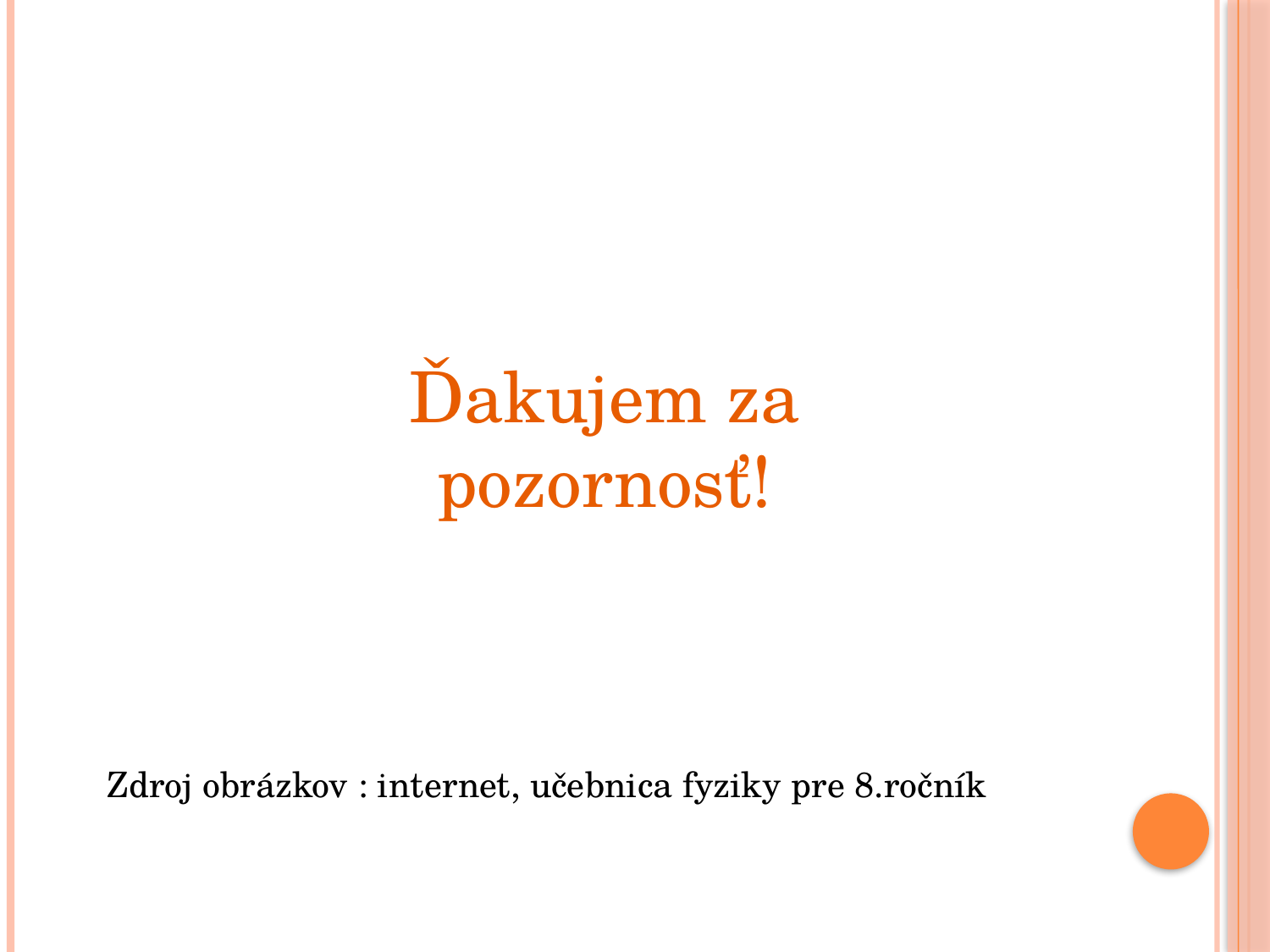

Ďakujem za pozornosť!
Zdroj obrázkov : internet, učebnica fyziky pre 8.ročník